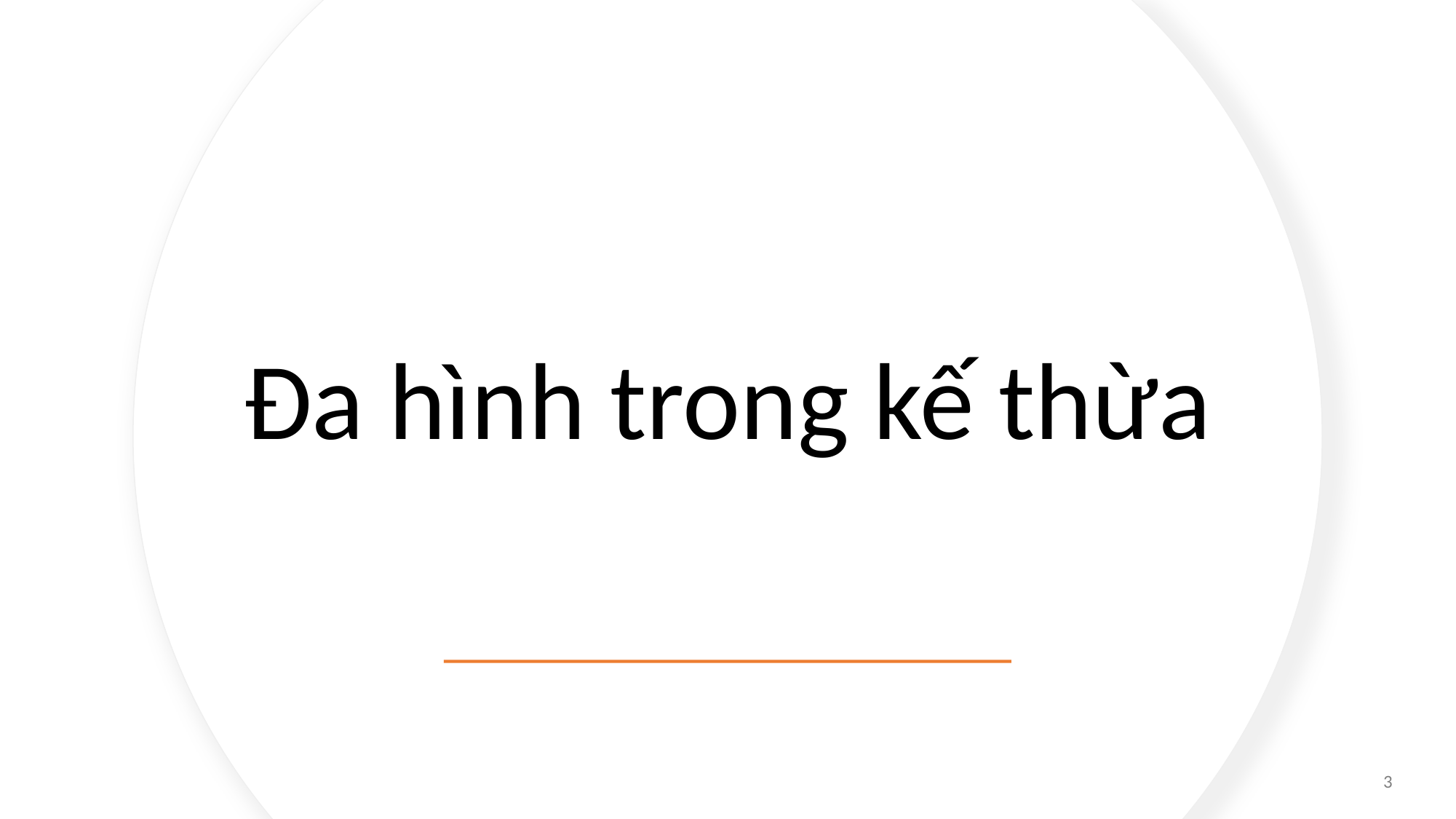

# Đa hình trong kế thừa

3